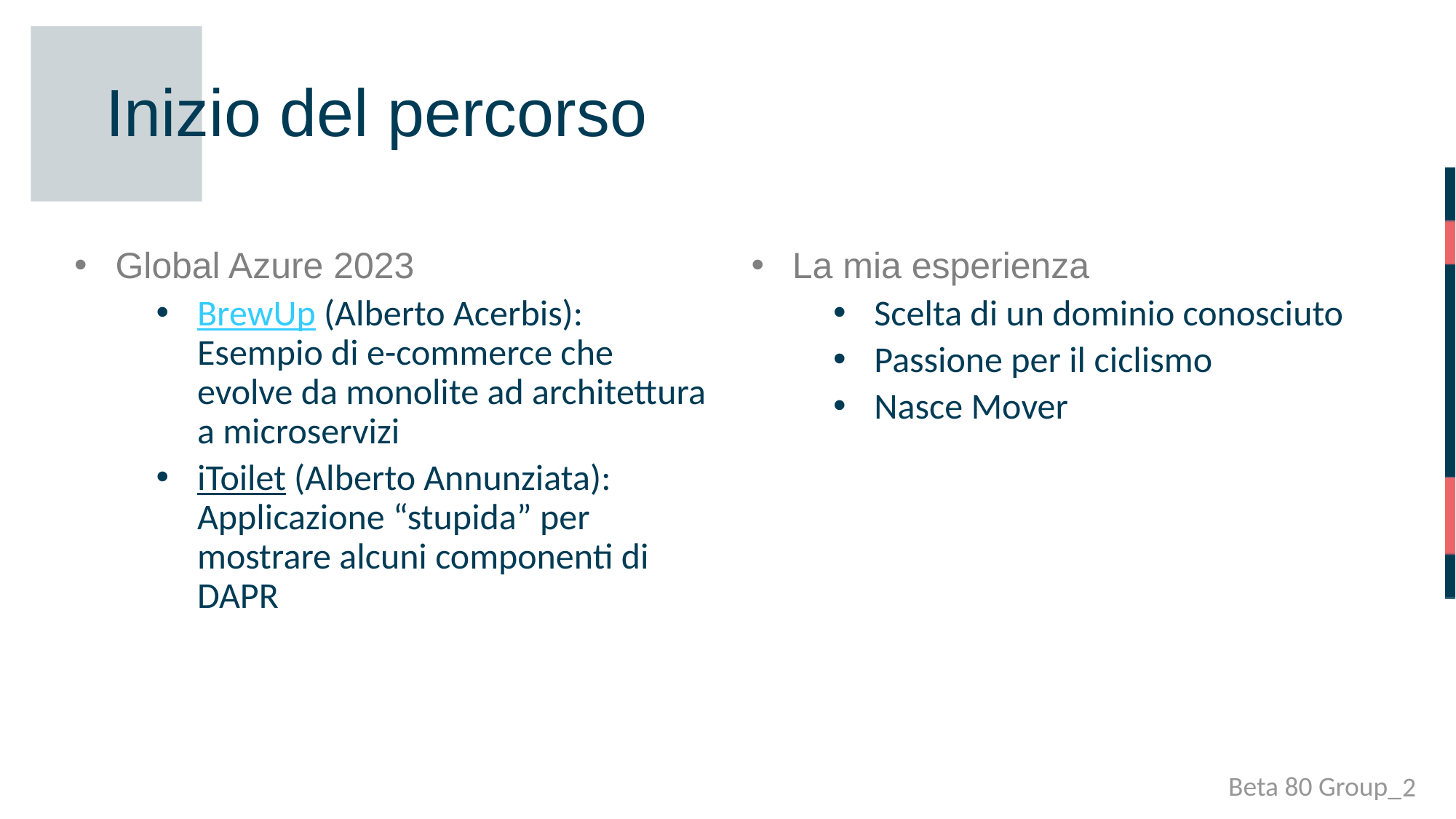

Inizio del percorso
Global Azure 2023
BrewUp (Alberto Acerbis): Esempio di e-commerce che evolve da monolite ad architettura a microservizi
iToilet (Alberto Annunziata): Applicazione “stupida” per mostrare alcuni componenti di DAPR
La mia esperienza
Scelta di un dominio conosciuto
Passione per il ciclismo
Nasce Mover